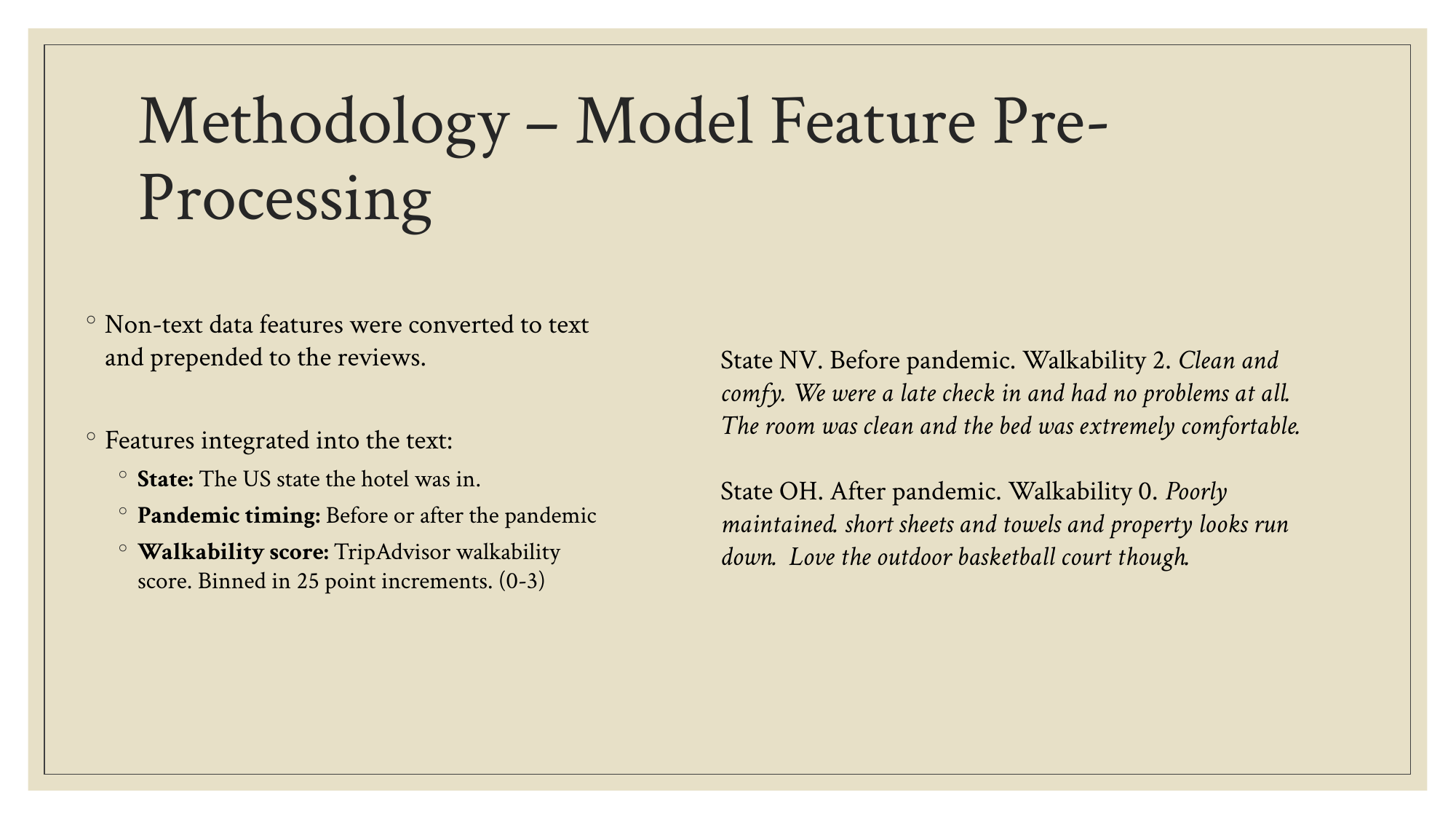

# Methodology – Model Feature Pre-Processing
Non-text data features were converted to text and prepended to the reviews.

Features integrated into the text:
State: The US state the hotel was in.
Pandemic timing: Before or after the pandemic
Walkability score: TripAdvisor walkability score. Binned in 25 point increments. (0-3)

State NV. Before pandemic. Walkability 2. Clean and comfy. We were a late check in and had no problems at all. The room was clean and the bed was extremely comfortable.

State OH. After pandemic. Walkability 0. Poorly maintained. short sheets and towels and property looks run down.  Love the outdoor basketball court though.